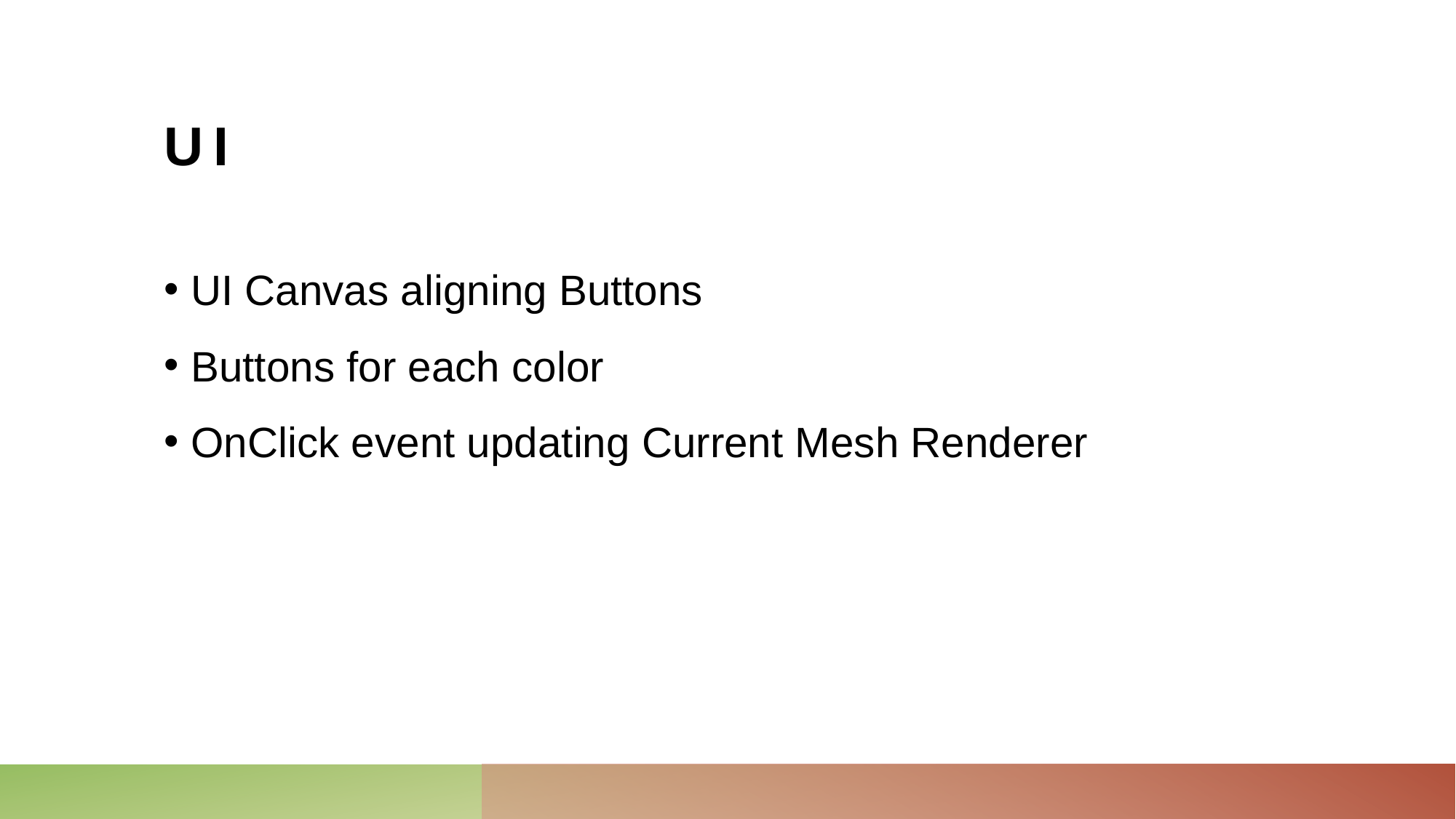

# UI
UI Canvas aligning Buttons
Buttons for each color
OnClick event updating Current Mesh Renderer